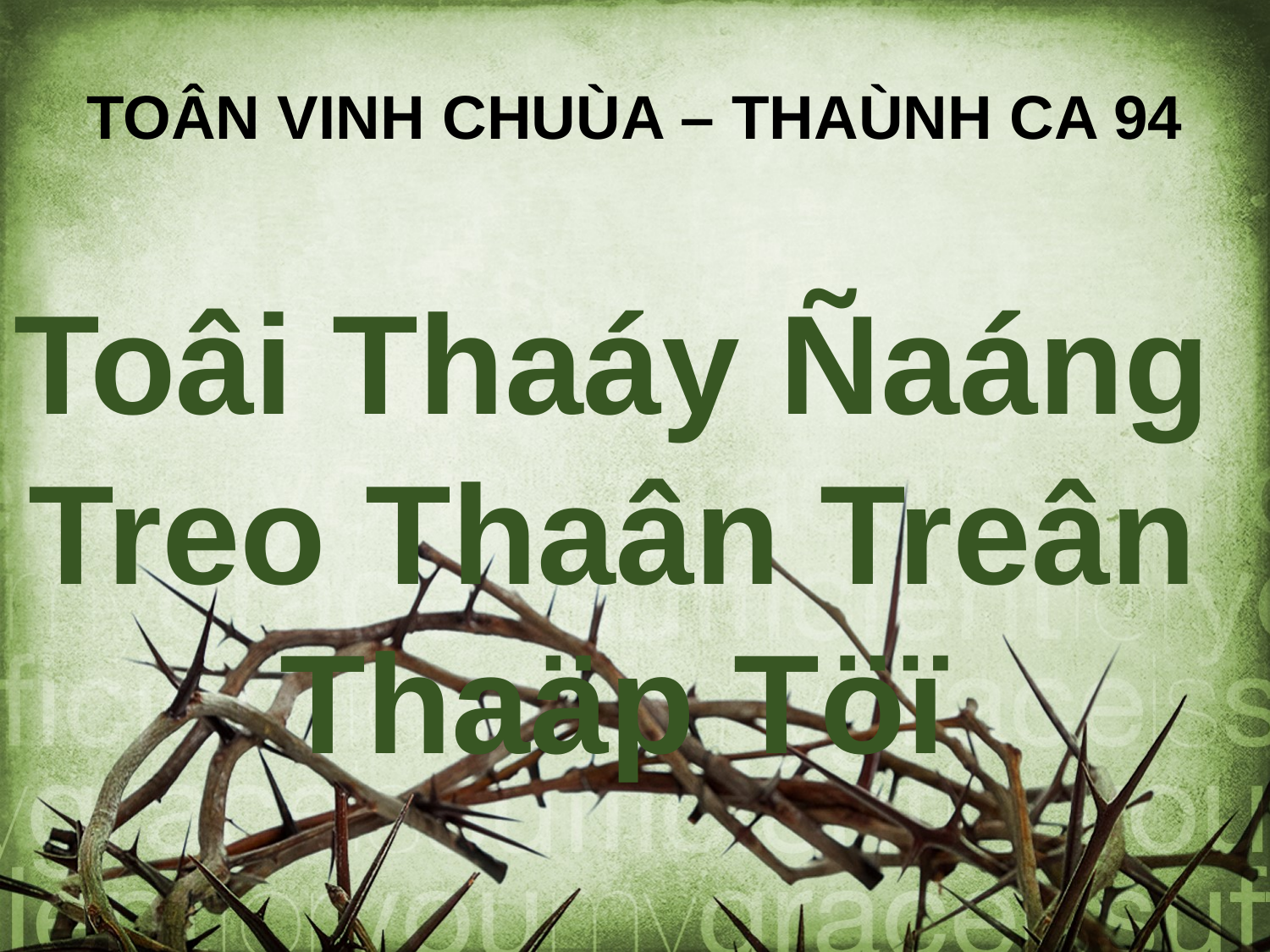

TOÂN VINH CHUÙA – THAÙNH CA 94
Toâi Thaáy Ñaáng Treo Thaân Treân Thaäp Töï